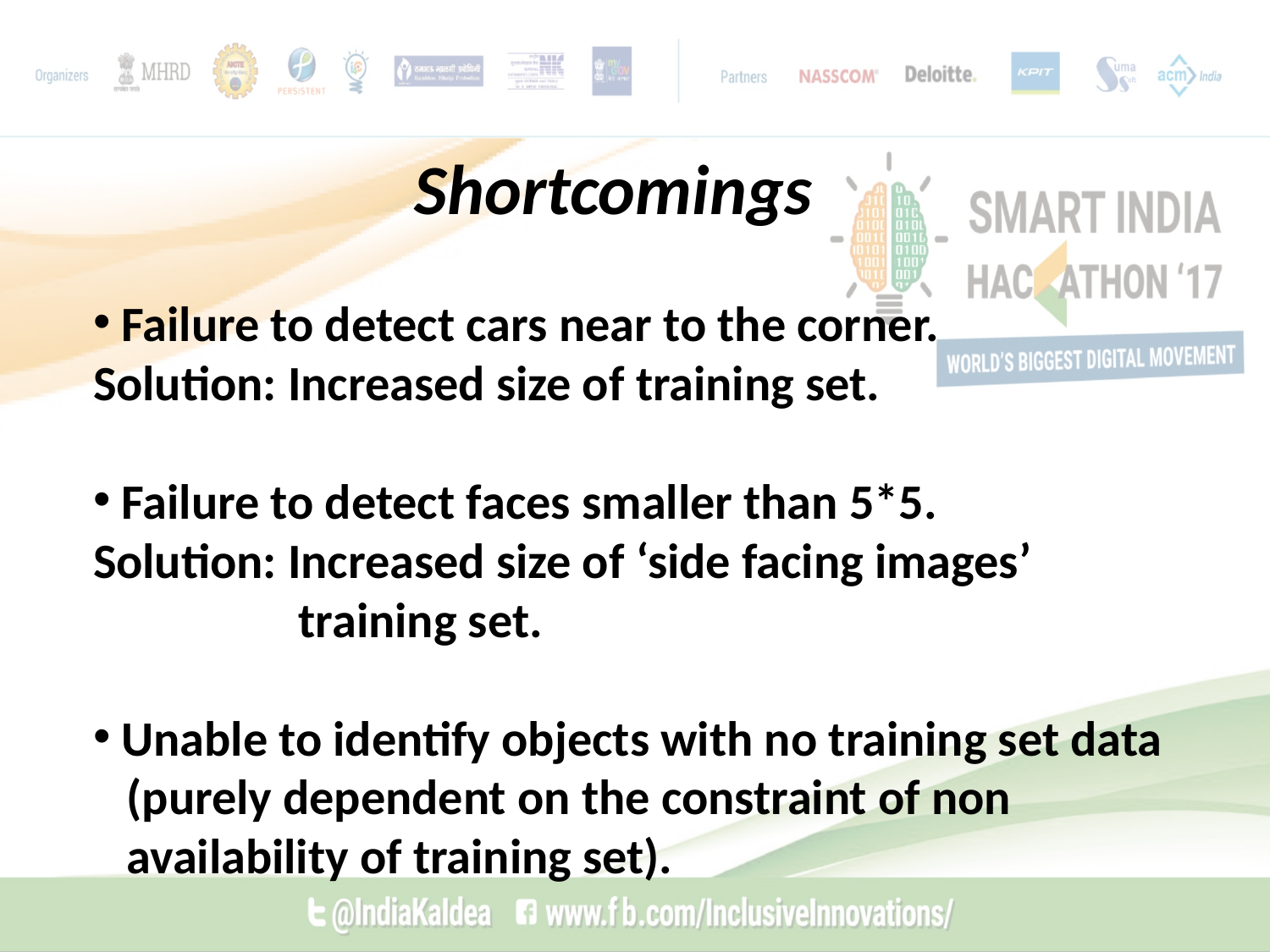

Shortcomings
 Failure to detect cars near to the corner.
Solution: Increased size of training set.

 Failure to detect faces smaller than 5*5.
Solution: Increased size of ‘side facing images’
	       training set.

 Unable to identify objects with no training set data
   (purely dependent on the constraint of non
   availability of training set).